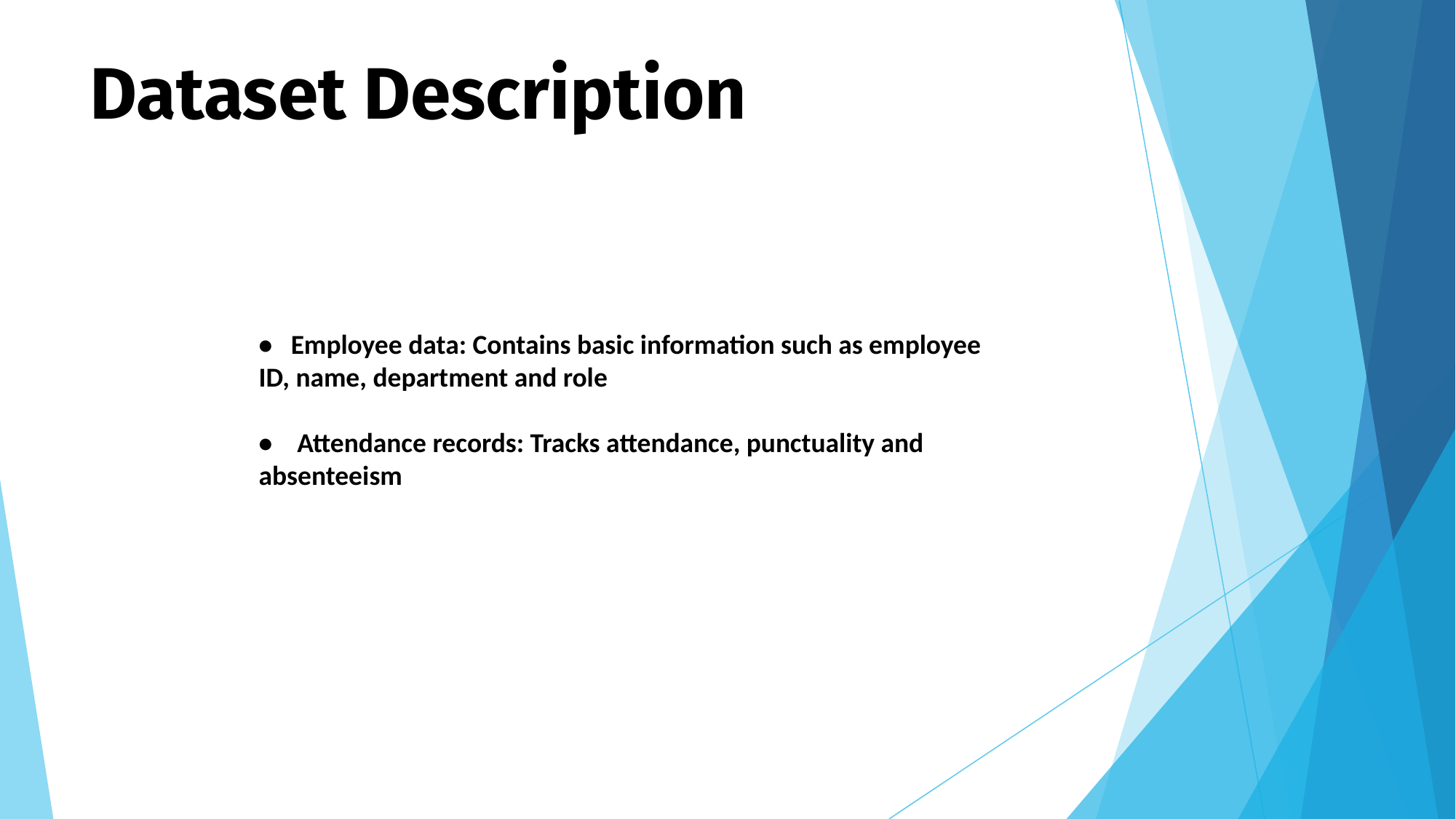

# Dataset Description
•   Employee data: Contains basic information such as employee ID, name, department and role

•    Attendance records: Tracks attendance, punctuality and absenteeism